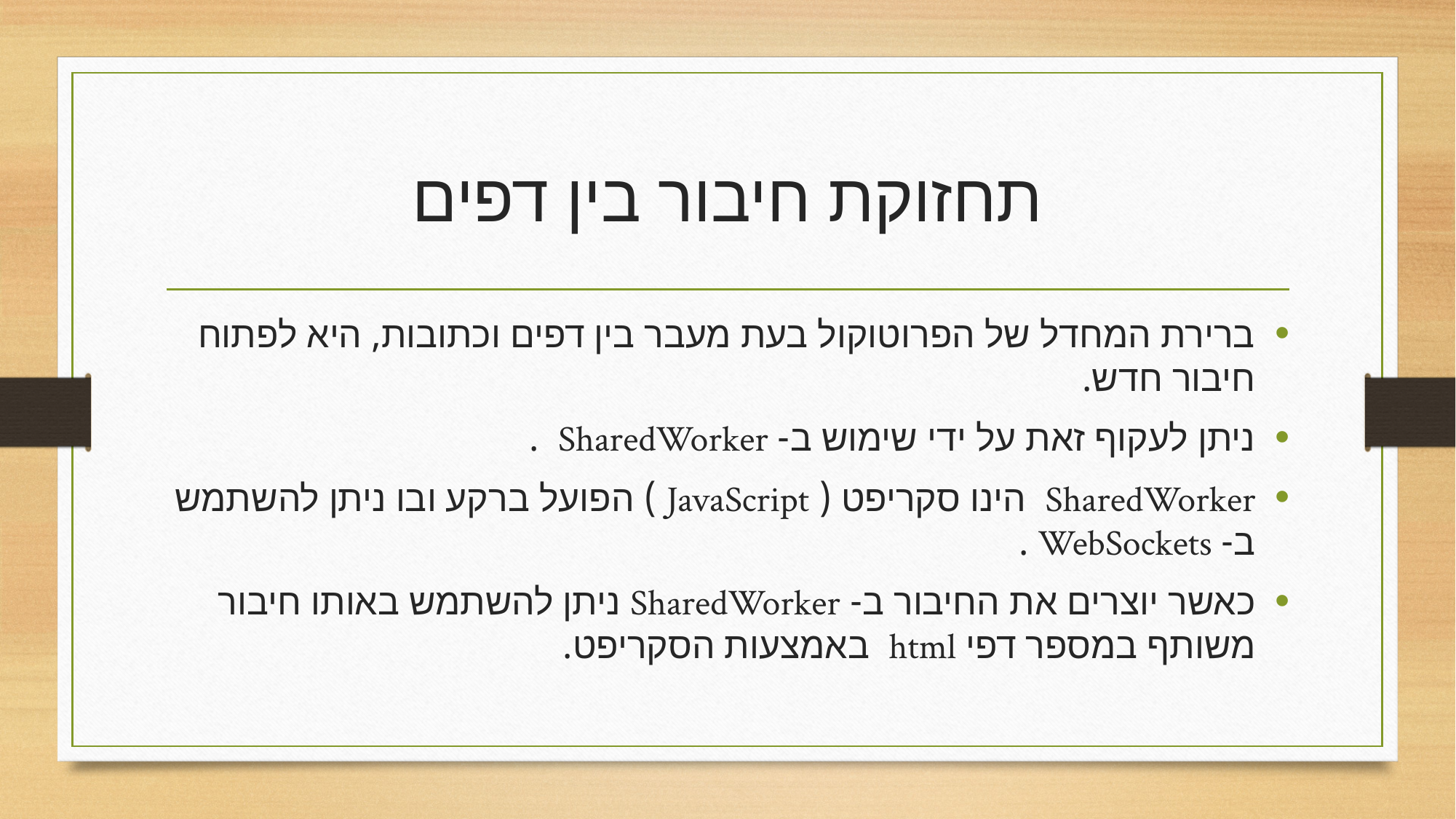

# תחזוקת חיבור בין דפים
ברירת המחדל של הפרוטוקול בעת מעבר בין דפים וכתובות, היא לפתוח חיבור חדש.
ניתן לעקוף זאת על ידי שימוש ב- SharedWorker  .
SharedWorker  הינו סקריפט ( JavaScript ) הפועל ברקע ובו ניתן להשתמש ב- WebSockets .
כאשר יוצרים את החיבור ב- SharedWorker ניתן להשתמש באותו חיבור משותף במספר דפי html  באמצעות הסקריפט.